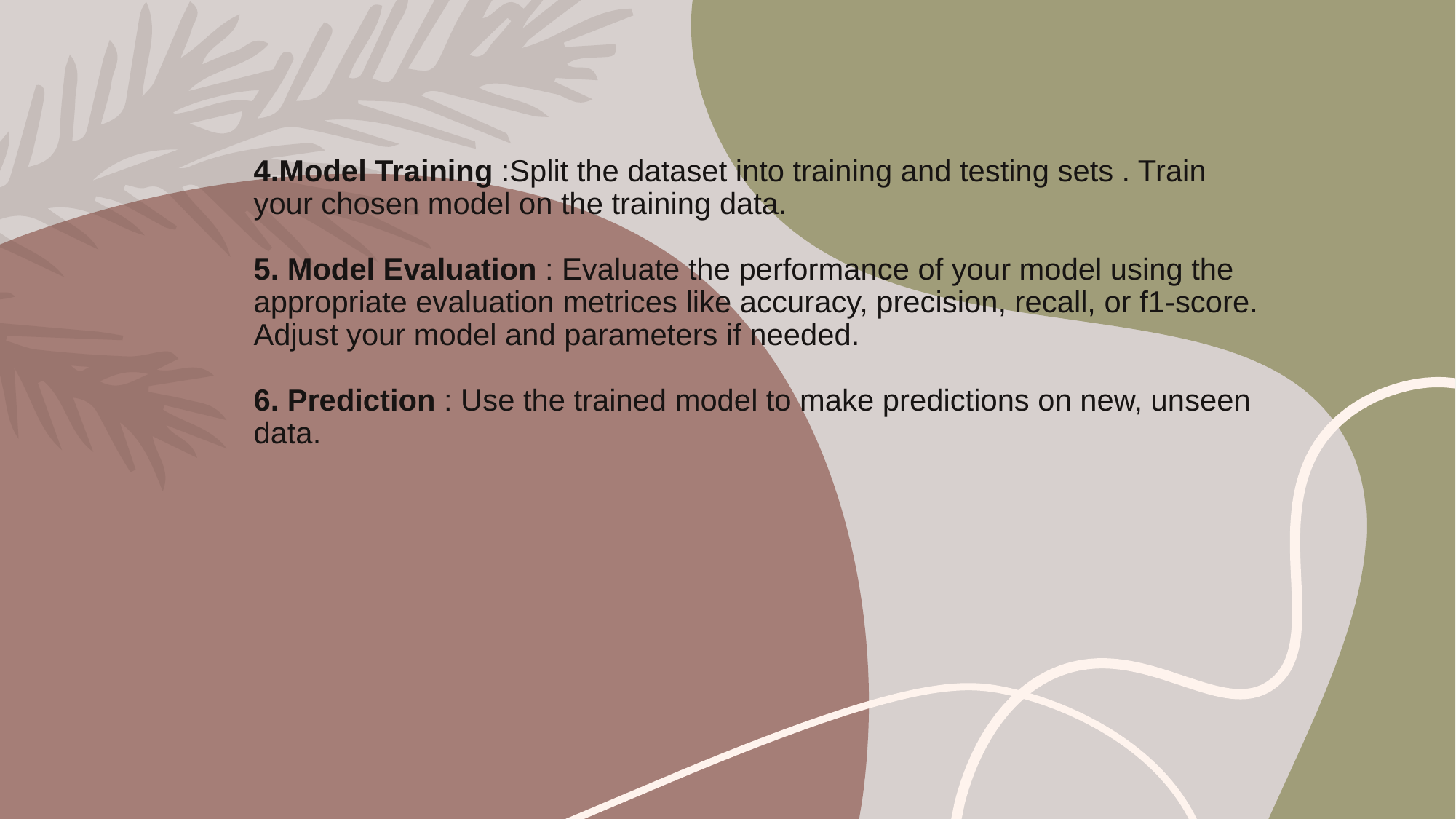

# 4.Model Training :Split the dataset into training and testing sets . Train your chosen model on the training data. 5. Model Evaluation : Evaluate the performance of your model using the appropriate evaluation metrices like accuracy, precision, recall, or f1-score. Adjust your model and parameters if needed. 6. Prediction : Use the trained model to make predictions on new, unseen data.